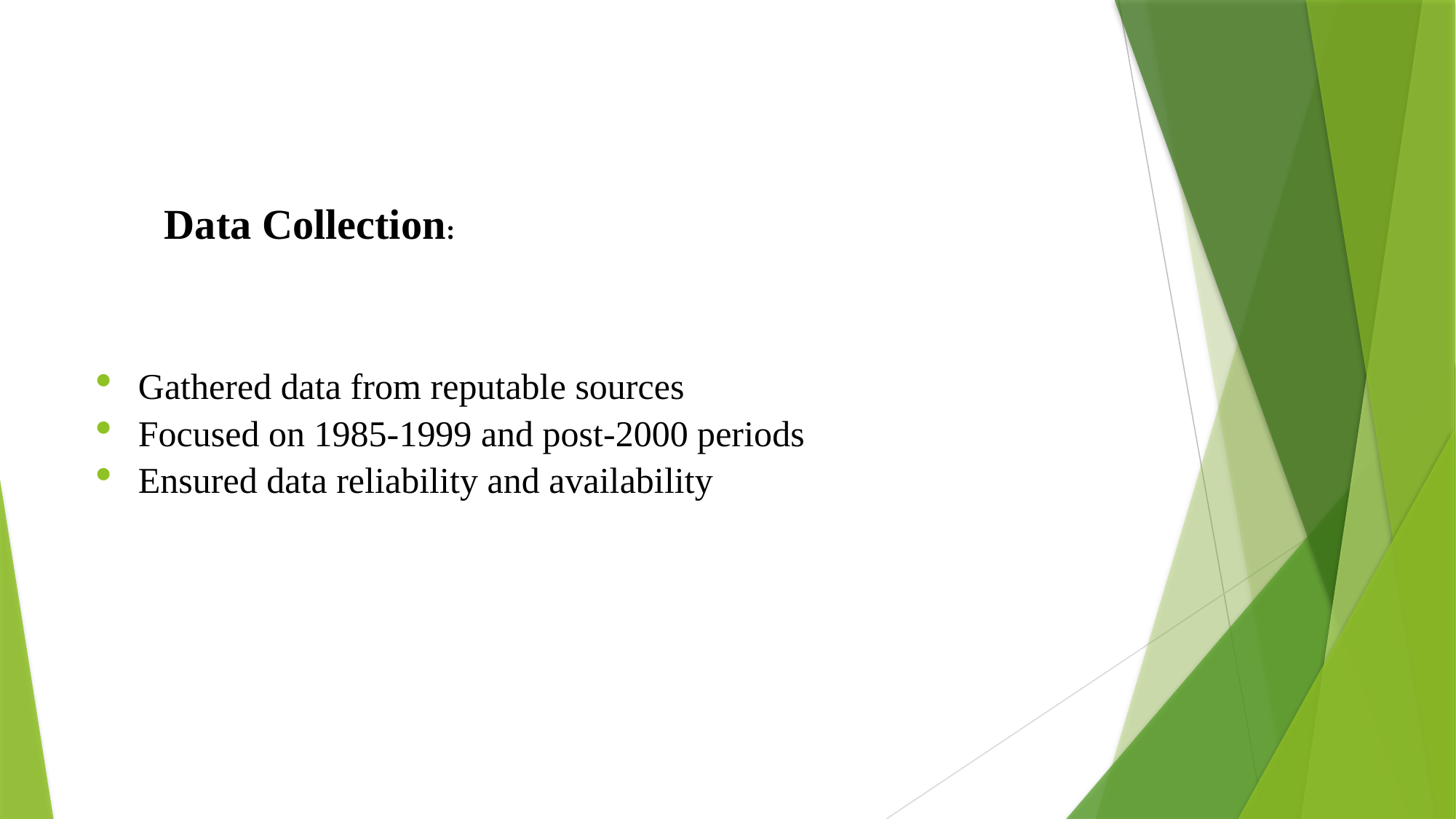

# Data Collection:
Gathered data from reputable sources
Focused on 1985-1999 and post-2000 periods
Ensured data reliability and availability